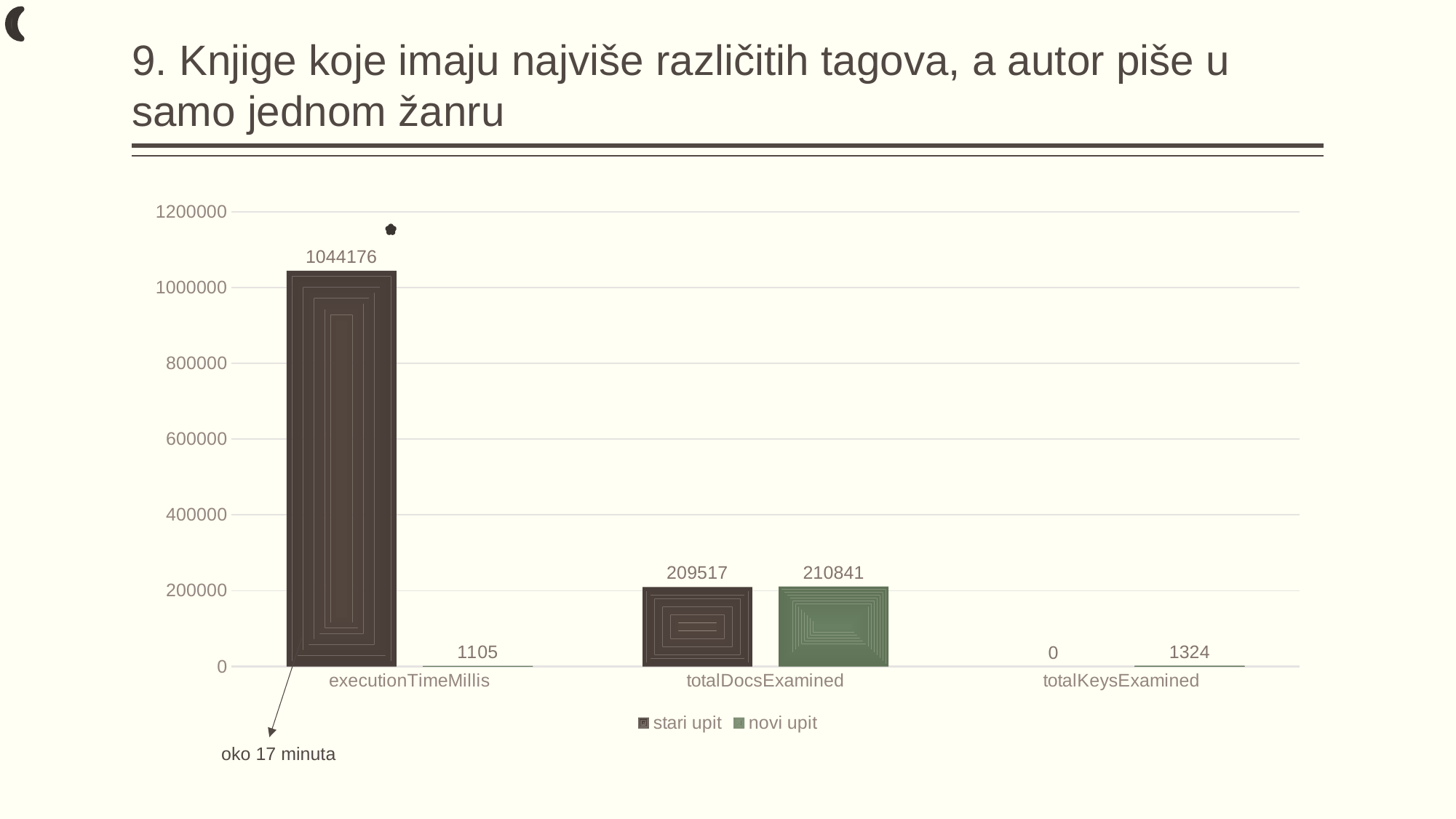

# 9. Knjige koje imaju najviše različitih tagova, a autor piše u samo jednom žanru

### Chart

| Category | stari upit | novi upit |
|---|---|---|
| executionTimeMillis | 1044176.0 | 1105.0 |
| totalDocsExamined | 209517.0 | 210841.0 |
| totalKeysExamined | 0.0 | 1324.0 |
oko 17 minuta